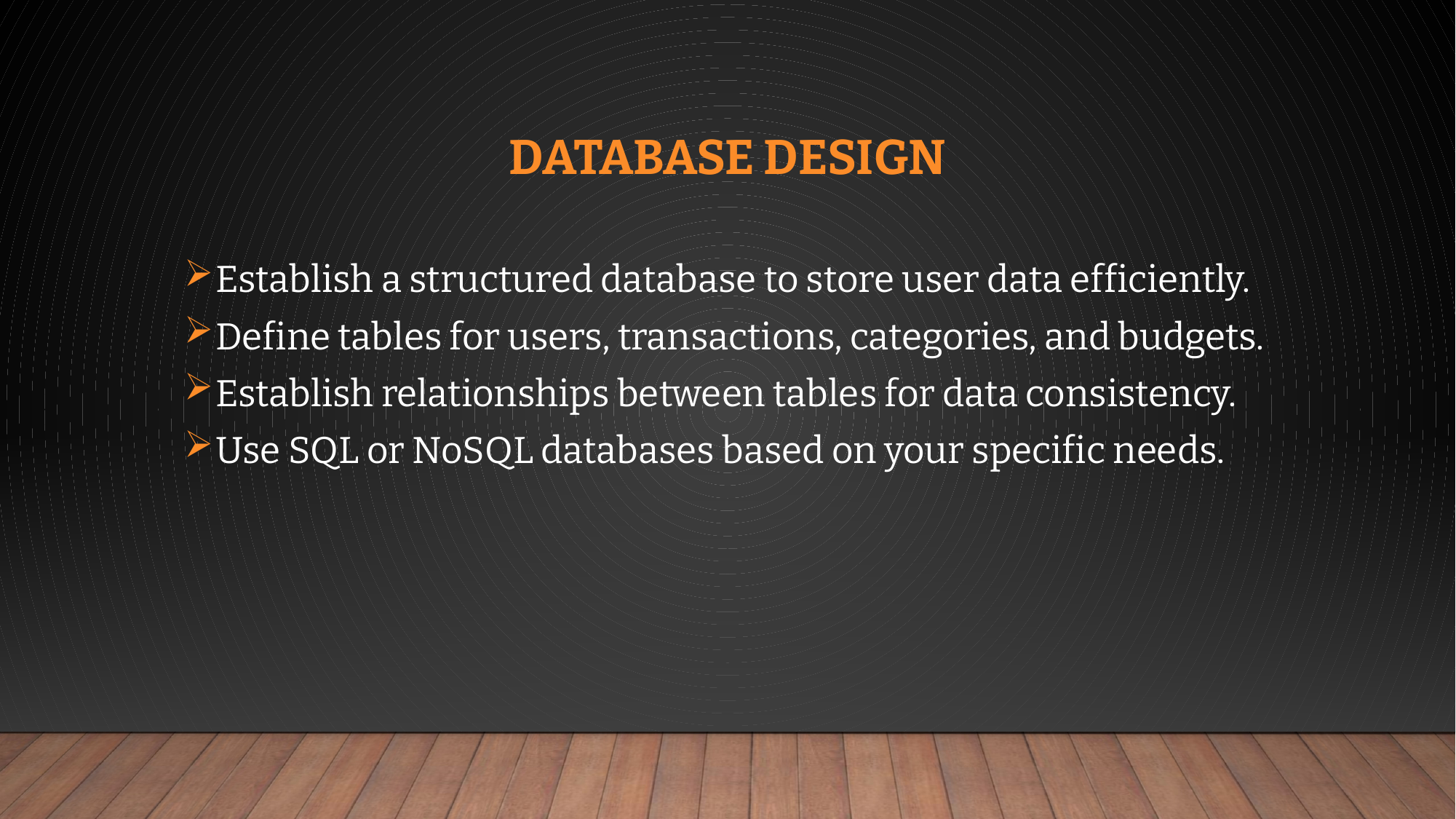

# Database Design
 Establish a structured database to store user data efficiently.
 Define tables for users, transactions, categories, and budgets.
 Establish relationships between tables for data consistency.
 Use SQL or NoSQL databases based on your specific needs.